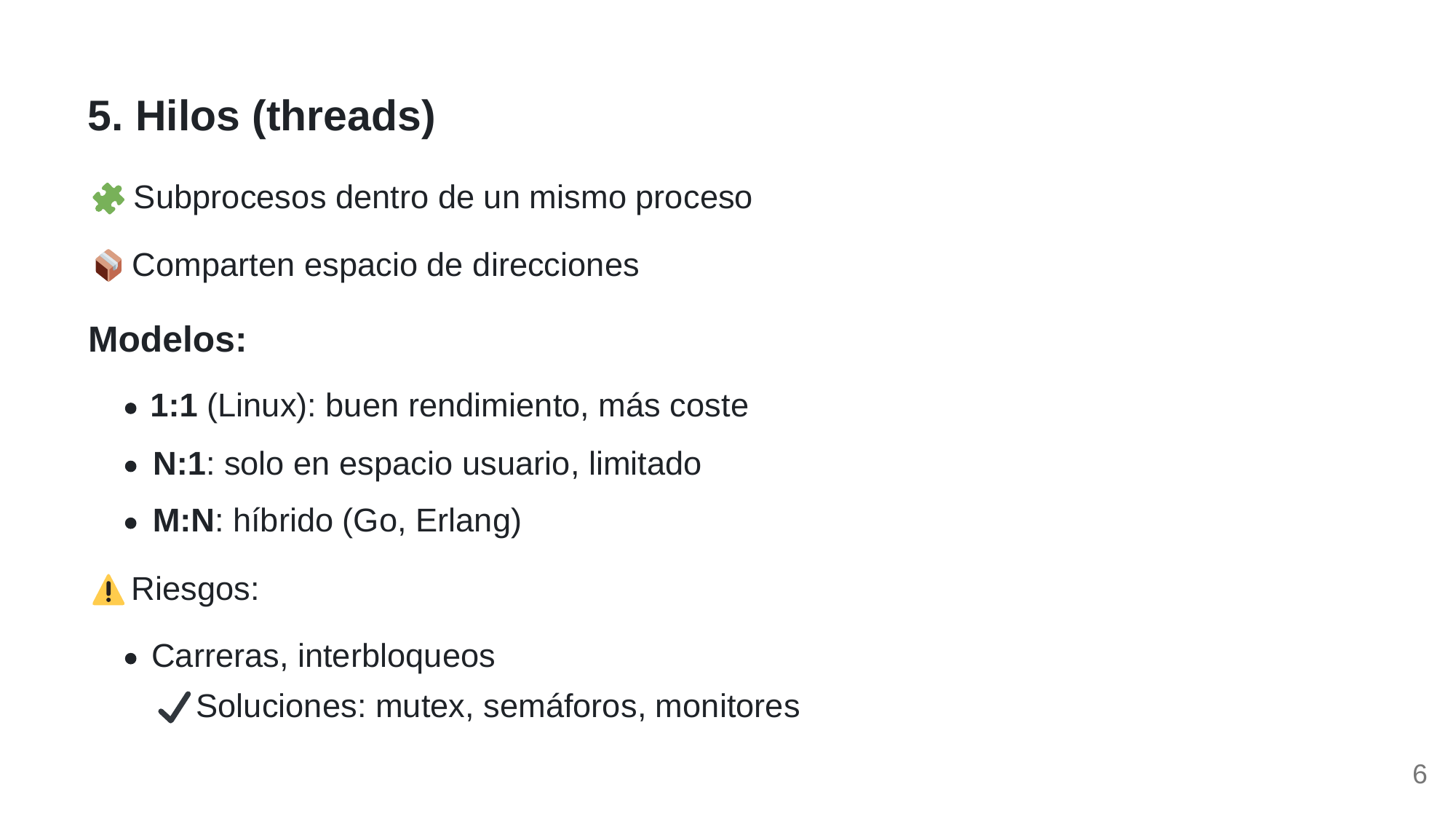

5. Hilos (threads)
 Subprocesos dentro de un mismo proceso

 Comparten espacio de direcciones

Modelos:
1:1 (Linux): buen rendimiento, más coste

N:1: solo en espacio usuario, limitado

M:N: híbrido (Go, Erlang)

 Riesgos:

Carreras, interbloqueos

 Soluciones: mutex, semáforos, monitores

6